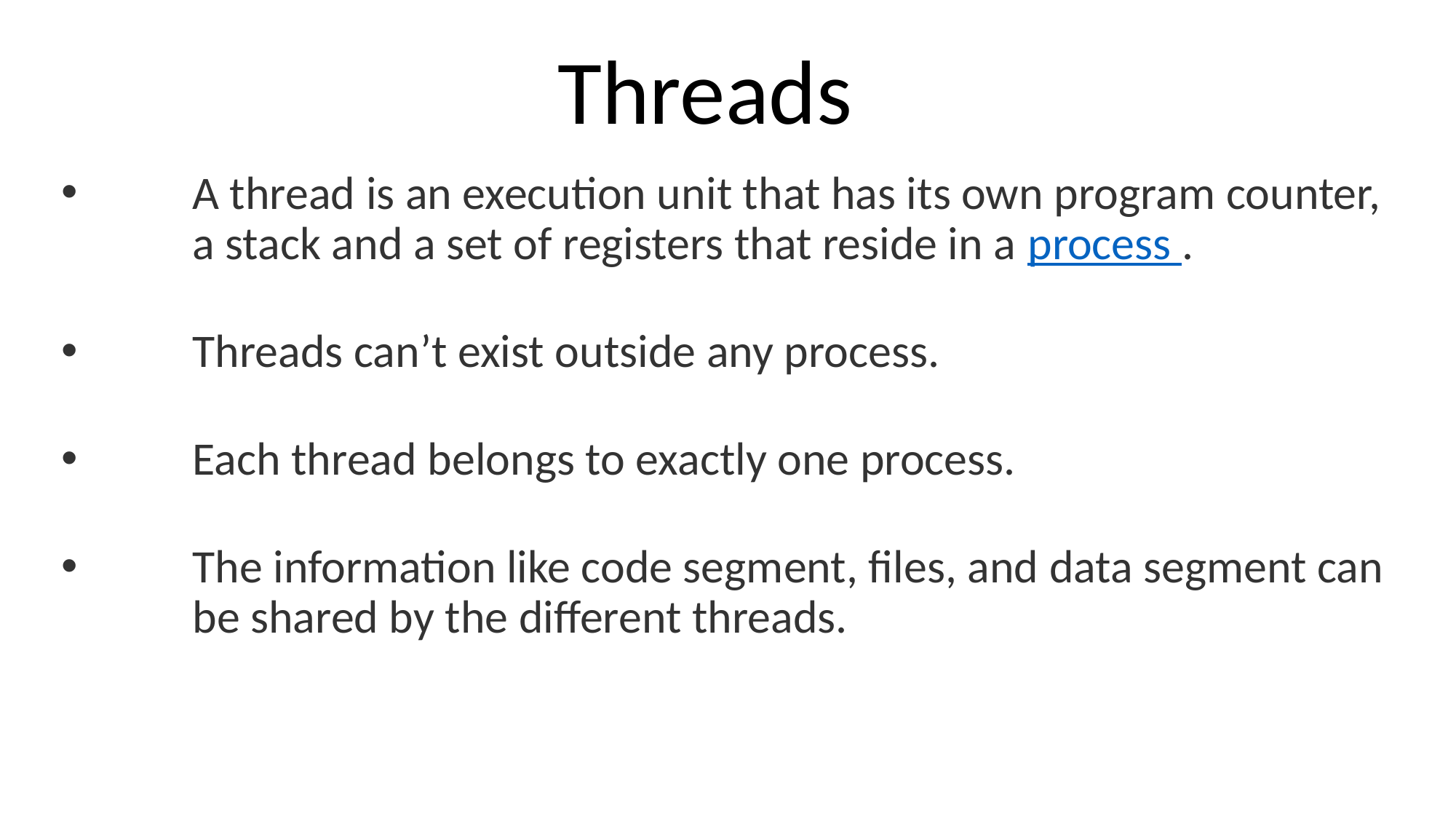

# Threads

A thread is an execution unit that has its own program counter, a stack and a set of registers that reside in a process .

Threads can’t exist outside any process.

Each thread belongs to exactly one process.

The information like code segment, files, and data segment can be shared by the different threads.